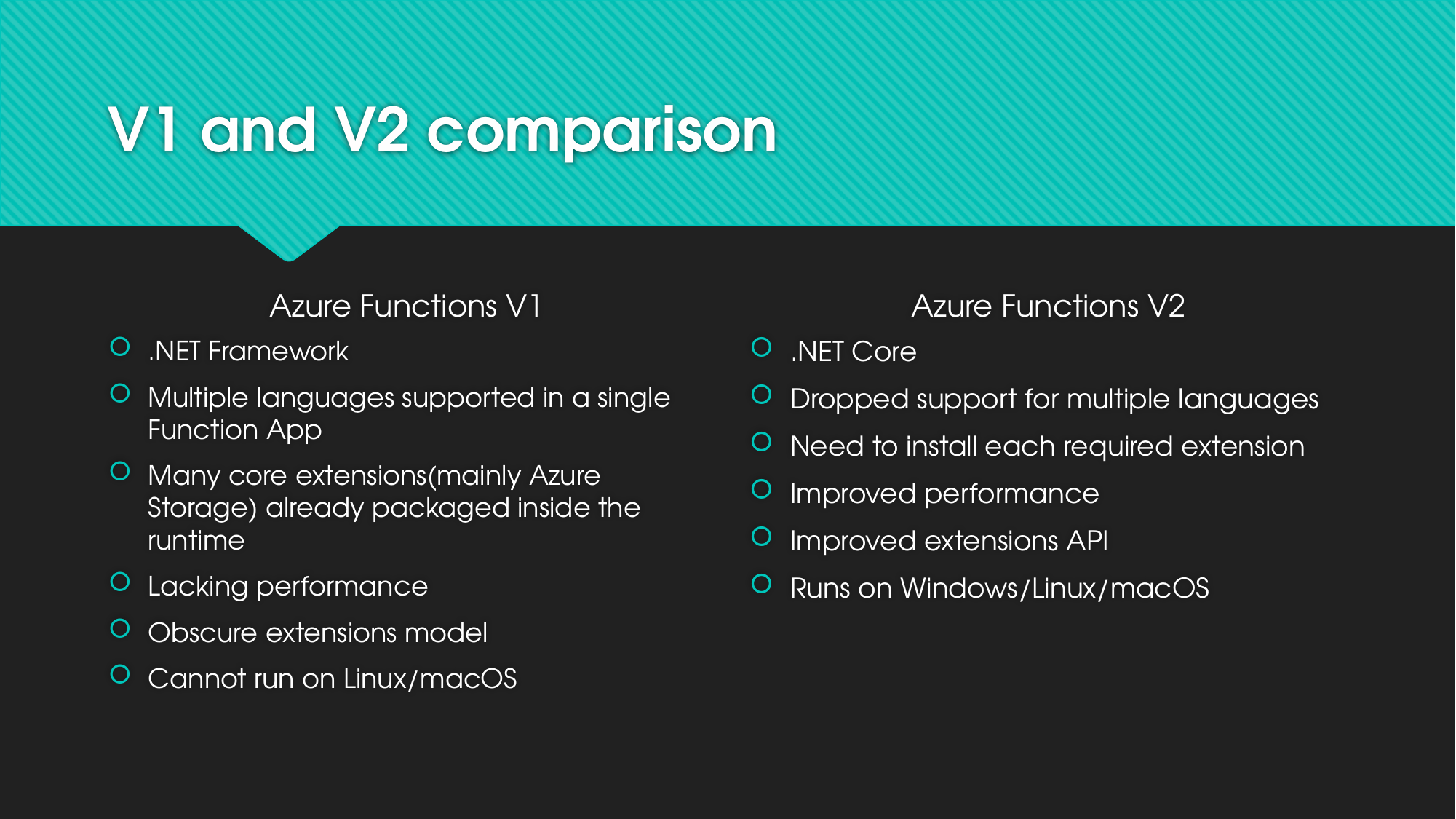

# V1 and V2 comparison
Azure Functions V1
Azure Functions V2
.NET Framework
Multiple languages supported in a single Function App
Many core extensions(mainly Azure Storage) already packaged inside the runtime
Lacking performance
Obscure extensions model
Cannot run on Linux/macOS

.NET Core
Dropped support for multiple languages
Need to install each required extension
Improved performance
Improved extensions API
Runs on Windows/Linux/macOS